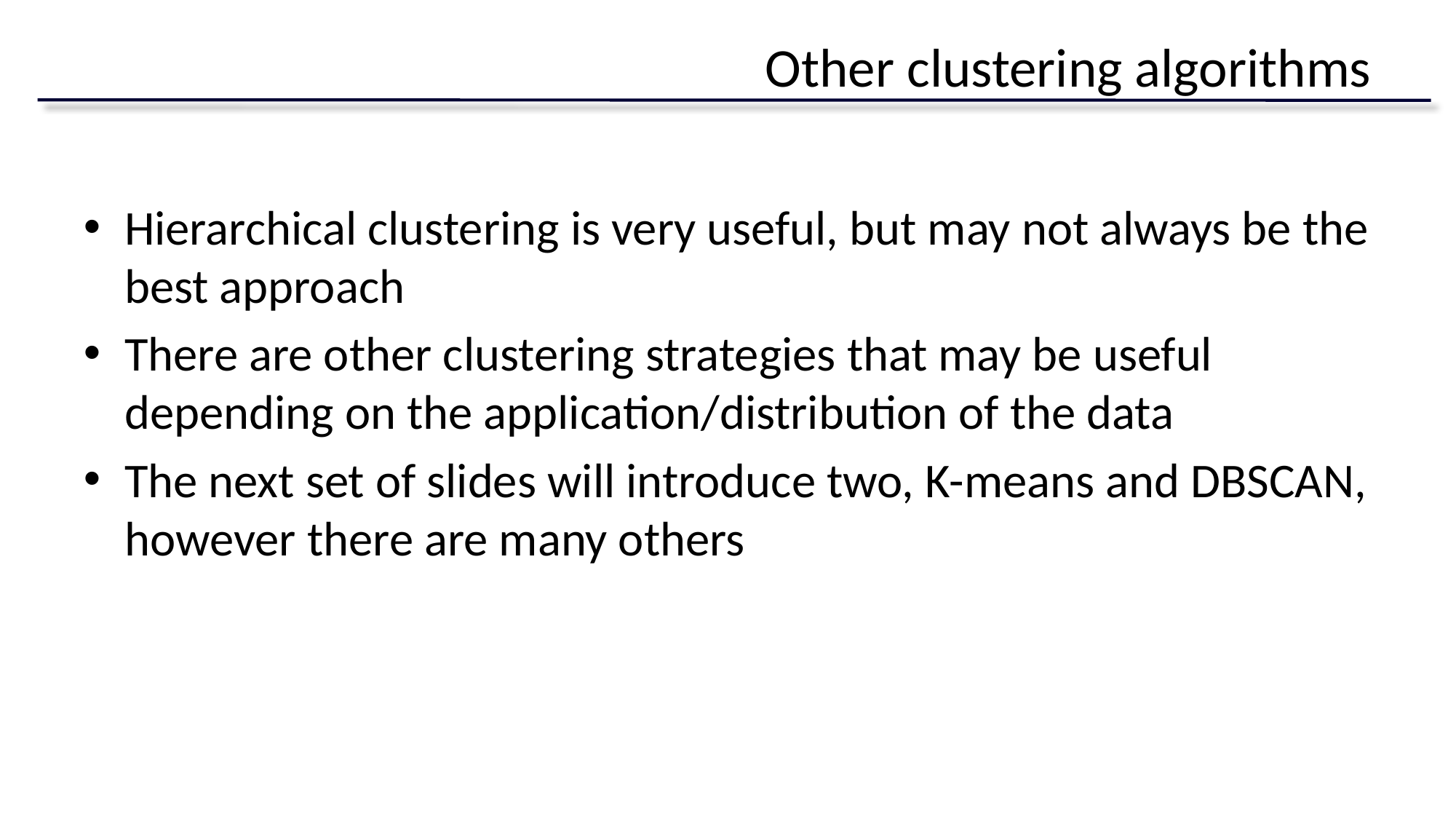

# Other clustering algorithms
Hierarchical clustering is very useful, but may not always be the best approach
There are other clustering strategies that may be useful depending on the application/distribution of the data
The next set of slides will introduce two, K-means and DBSCAN, however there are many others